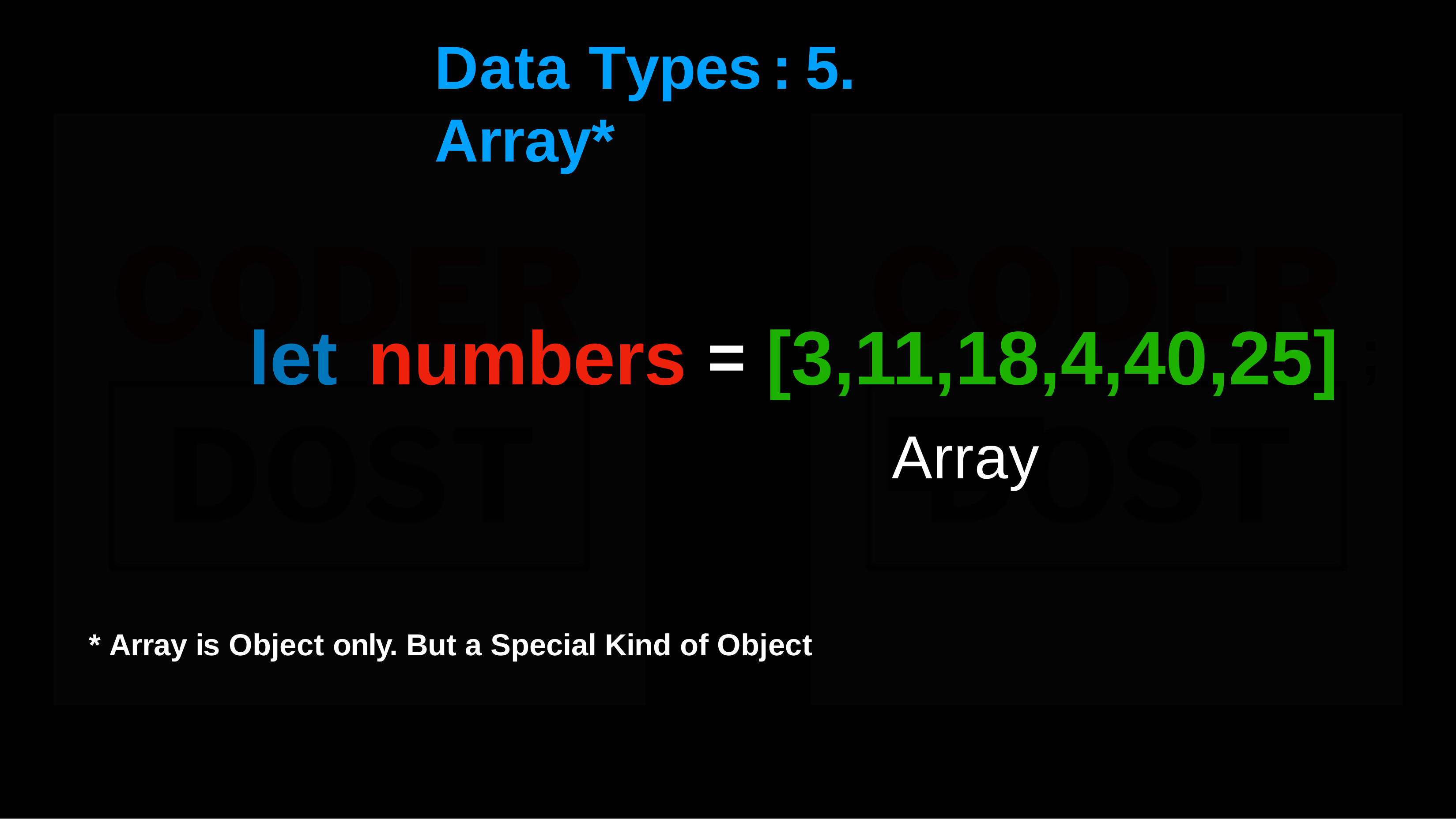

# Data	Types	:	5.	Array*
let numbers = [3,11,18,4,40,25] ;
Array
* Array is Object only. But a Special Kind of Object